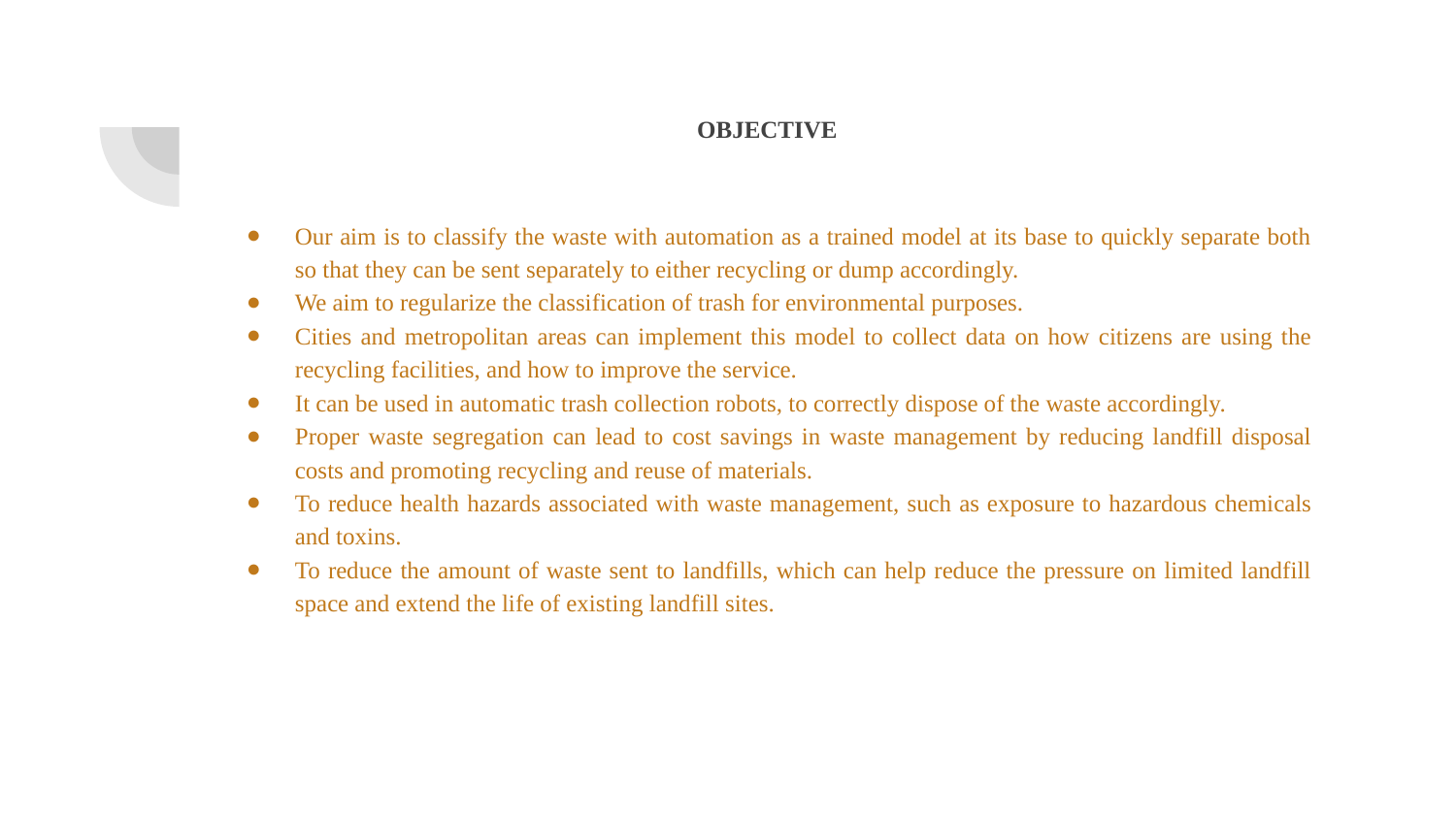

# OBJECTIVE
Our aim is to classify the waste with automation as a trained model at its base to quickly separate both so that they can be sent separately to either recycling or dump accordingly.
We aim to regularize the classification of trash for environmental purposes.
Cities and metropolitan areas can implement this model to collect data on how citizens are using the recycling facilities, and how to improve the service.
It can be used in automatic trash collection robots, to correctly dispose of the waste accordingly.
Proper waste segregation can lead to cost savings in waste management by reducing landfill disposal costs and promoting recycling and reuse of materials.
To reduce health hazards associated with waste management, such as exposure to hazardous chemicals and toxins.
To reduce the amount of waste sent to landfills, which can help reduce the pressure on limited landfill space and extend the life of existing landfill sites.